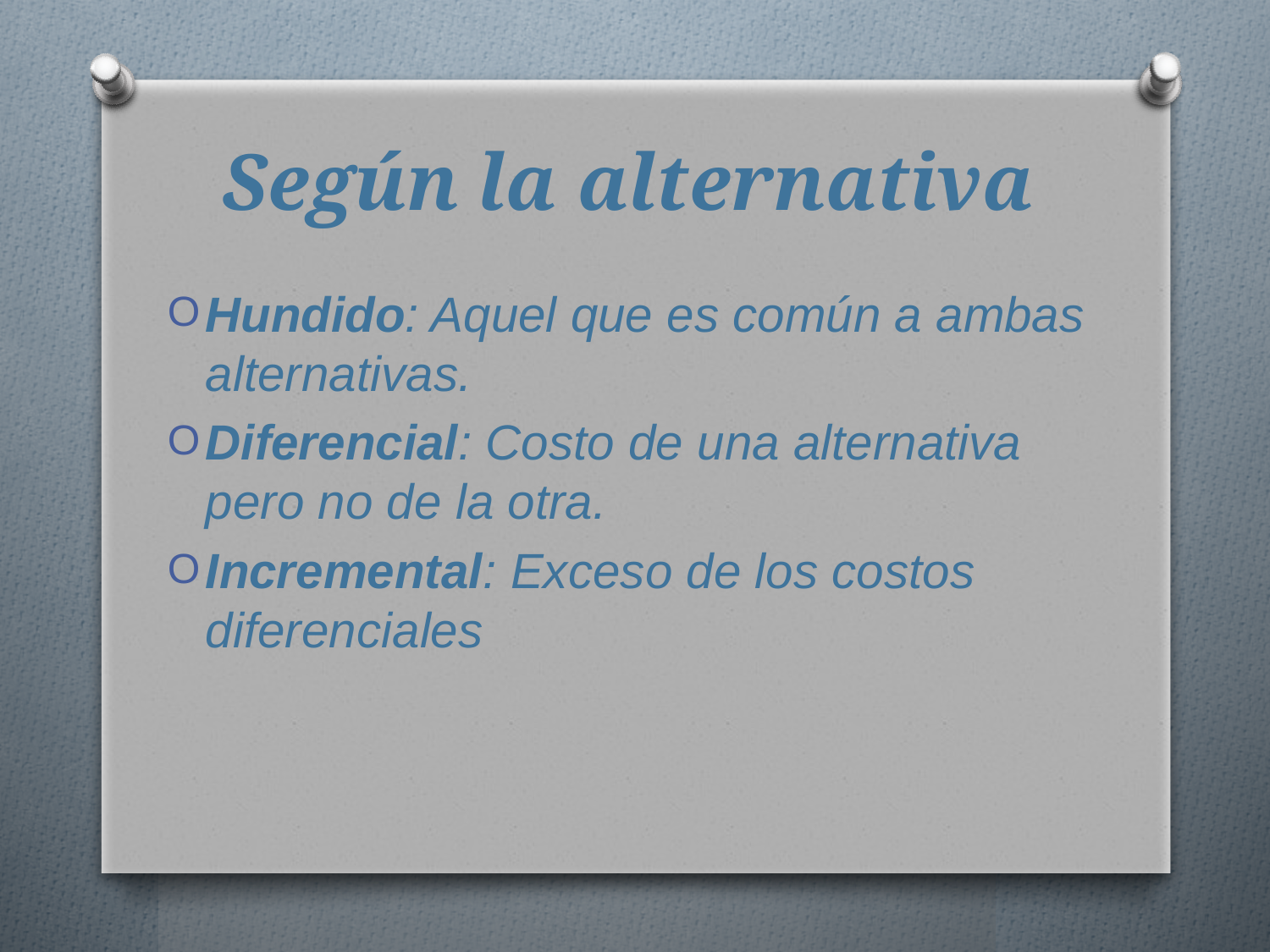

# Según la alternativa
Hundido: Aquel que es común a ambas alternativas.
Diferencial: Costo de una alternativa pero no de la otra.
Incremental: Exceso de los costos diferenciales